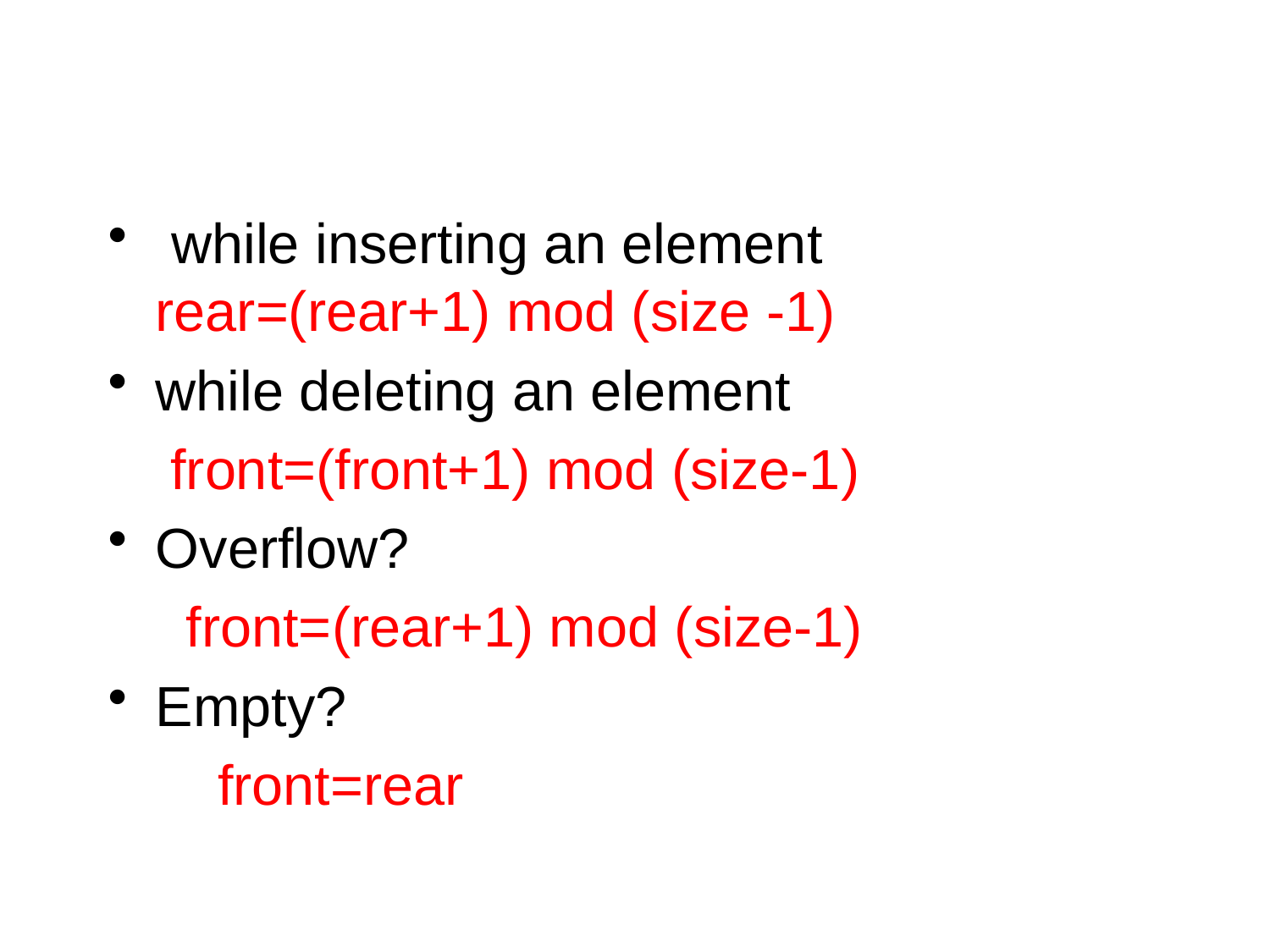

#
 while inserting an element rear=(rear+1) mod (size -1)
while deleting an element
    front=(front+1) mod (size-1)
Overflow?
     front=(rear+1) mod (size-1)
Empty?
       front=rear